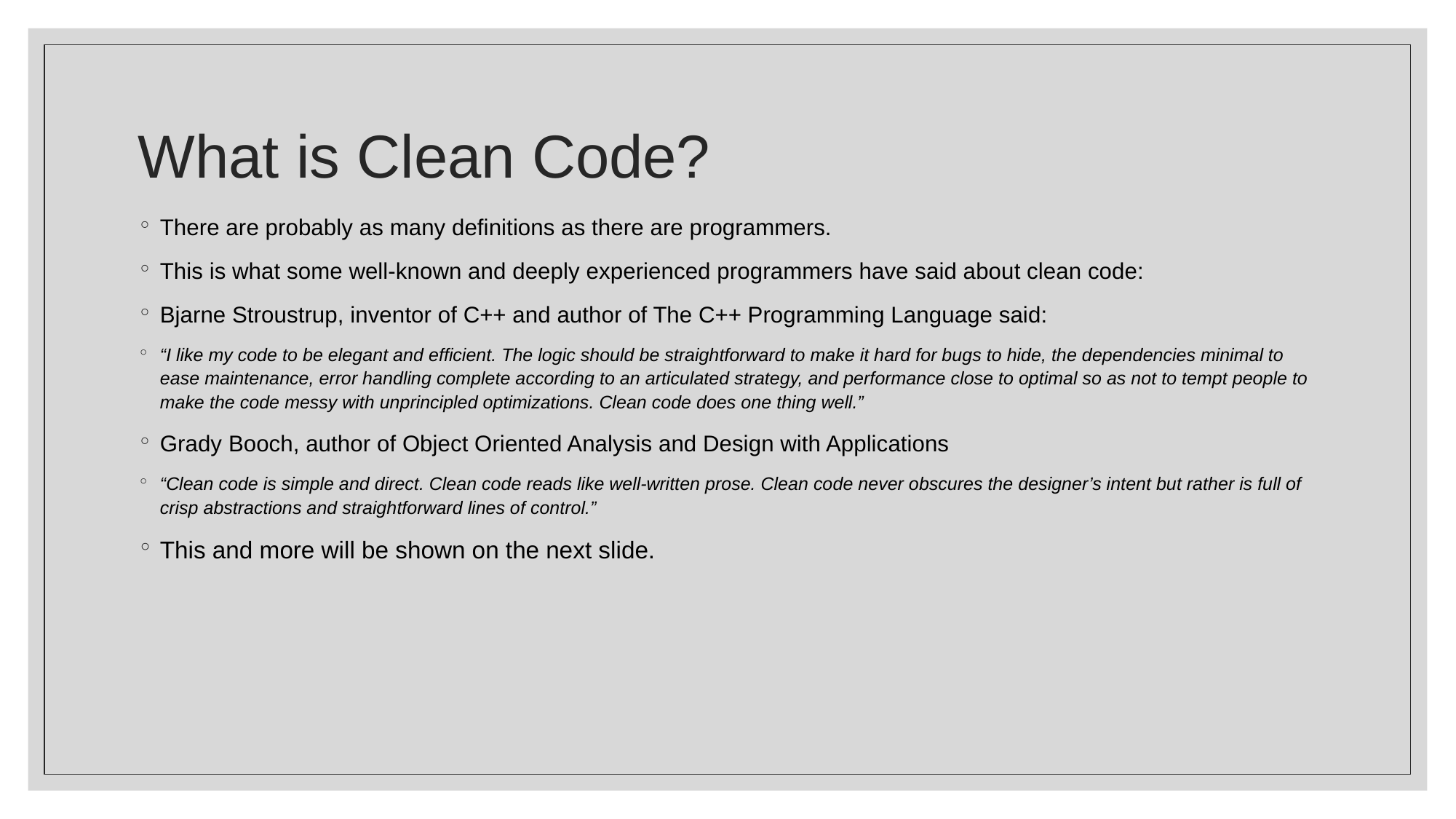

# What is Clean Code?
There are probably as many definitions as there are programmers.
This is what some well-known and deeply experienced programmers have said about clean code:
Bjarne Stroustrup, inventor of C++ and author of The C++ Programming Language said:
“I like my code to be elegant and efficient. The logic should be straightforward to make it hard for bugs to hide, the dependencies minimal to ease maintenance, error handling complete according to an articulated strategy, and performance close to optimal so as not to tempt people to make the code messy with unprincipled optimizations. Clean code does one thing well.”
Grady Booch, author of Object Oriented Analysis and Design with Applications
“Clean code is simple and direct. Clean code reads like well-written prose. Clean code never obscures the designer’s intent but rather is full of crisp abstractions and straightforward lines of control.”
This and more will be shown on the next slide.